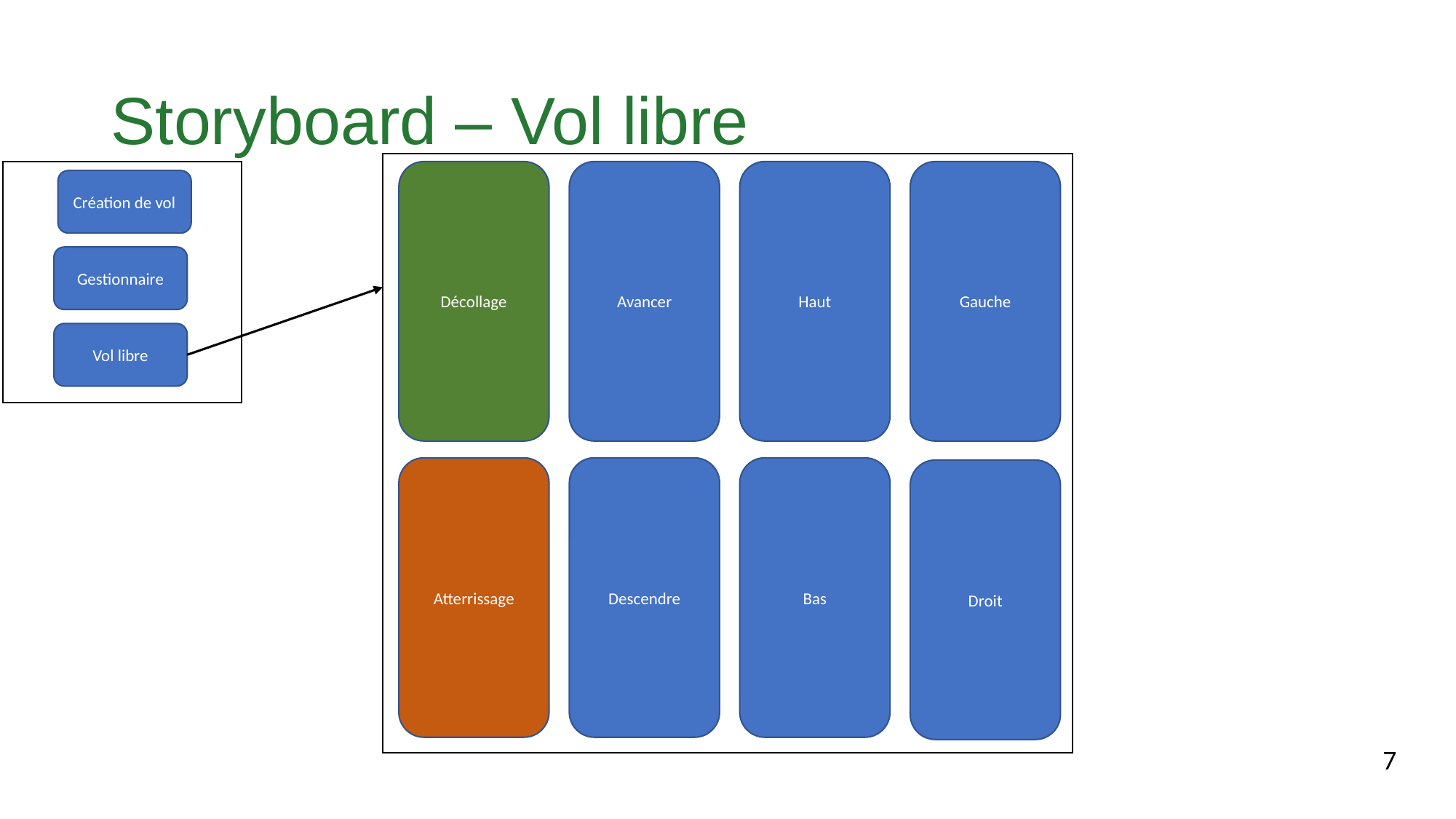

# Storyboard – Vol libre

Avancer
Haut
Gauche

Décollage
Création de vol
Gestionnaire
Vol libre
Atterrissage
Descendre
Bas
Droit
7